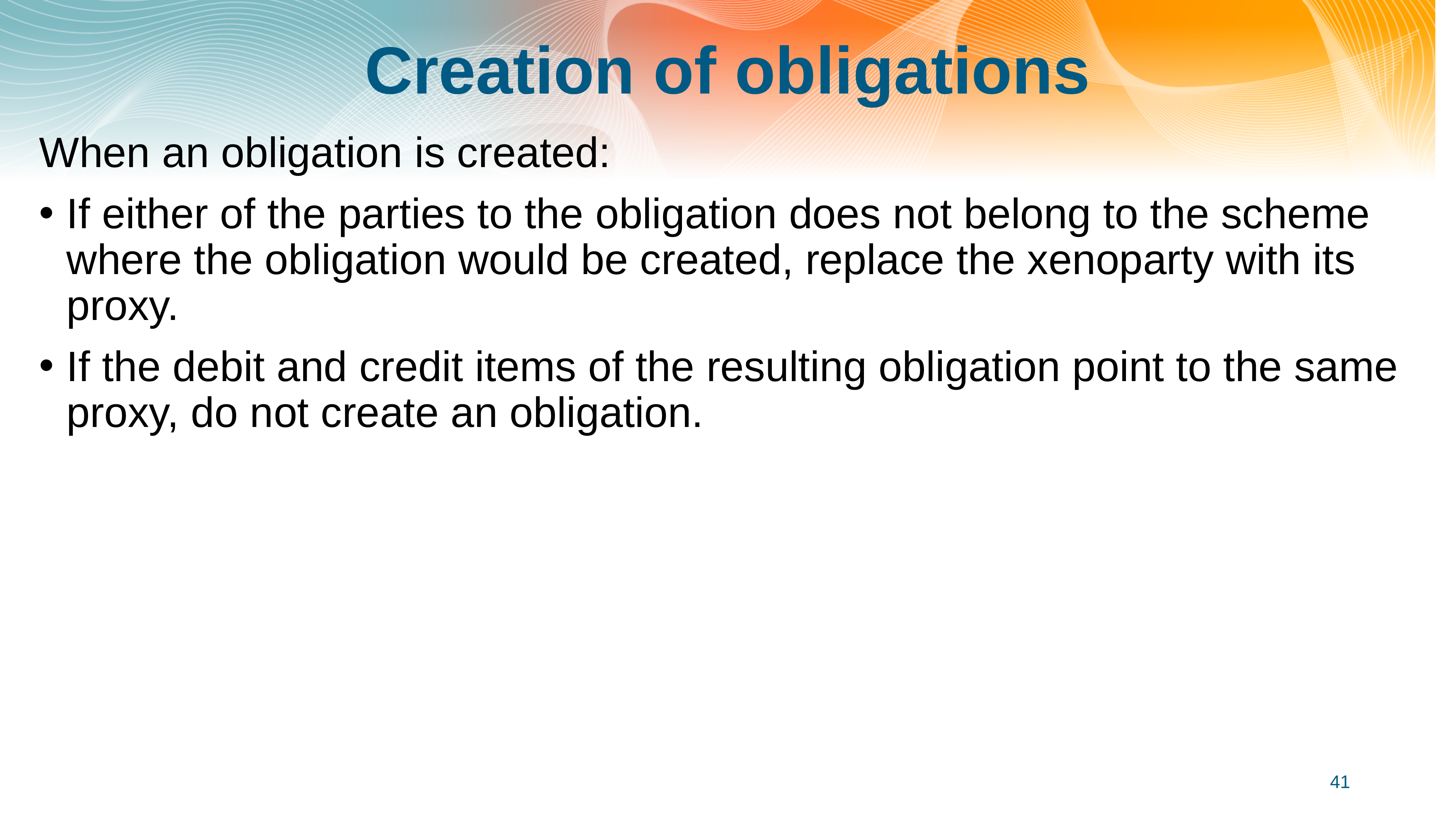

# Creation of obligations
When an obligation is created:
If either of the parties to the obligation does not belong to the scheme where the obligation would be created, replace the xenoparty with its proxy.
If the debit and credit items of the resulting obligation point to the same proxy, do not create an obligation.
41